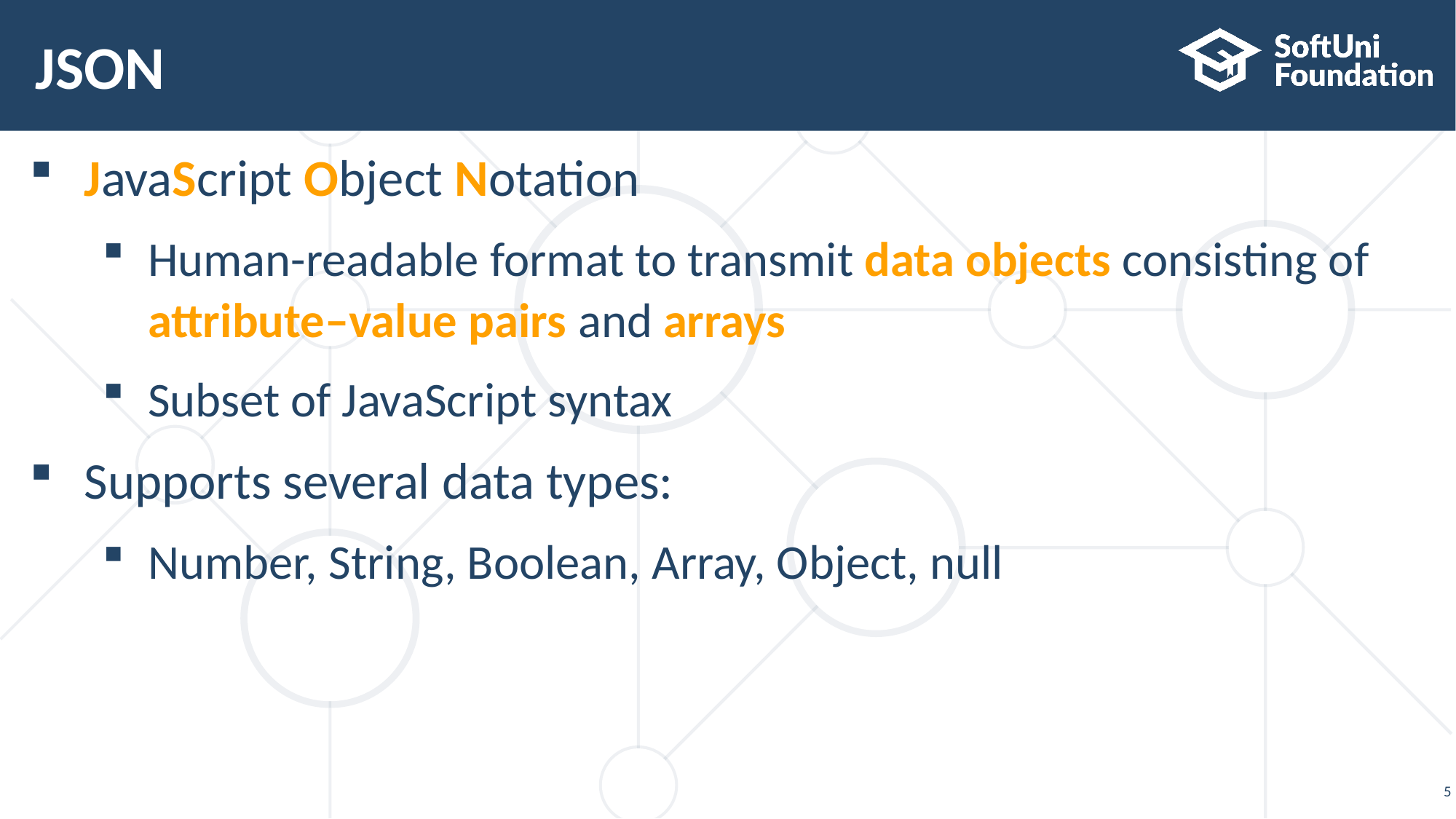

# JSON
JavaScript Object Notation
Human-readable format to transmit data objects consisting of 
attribute–value pairs and arrays
Subset of JavaScript syntax
Supports several data types:
Number, String, Boolean, Array, Object, null
5